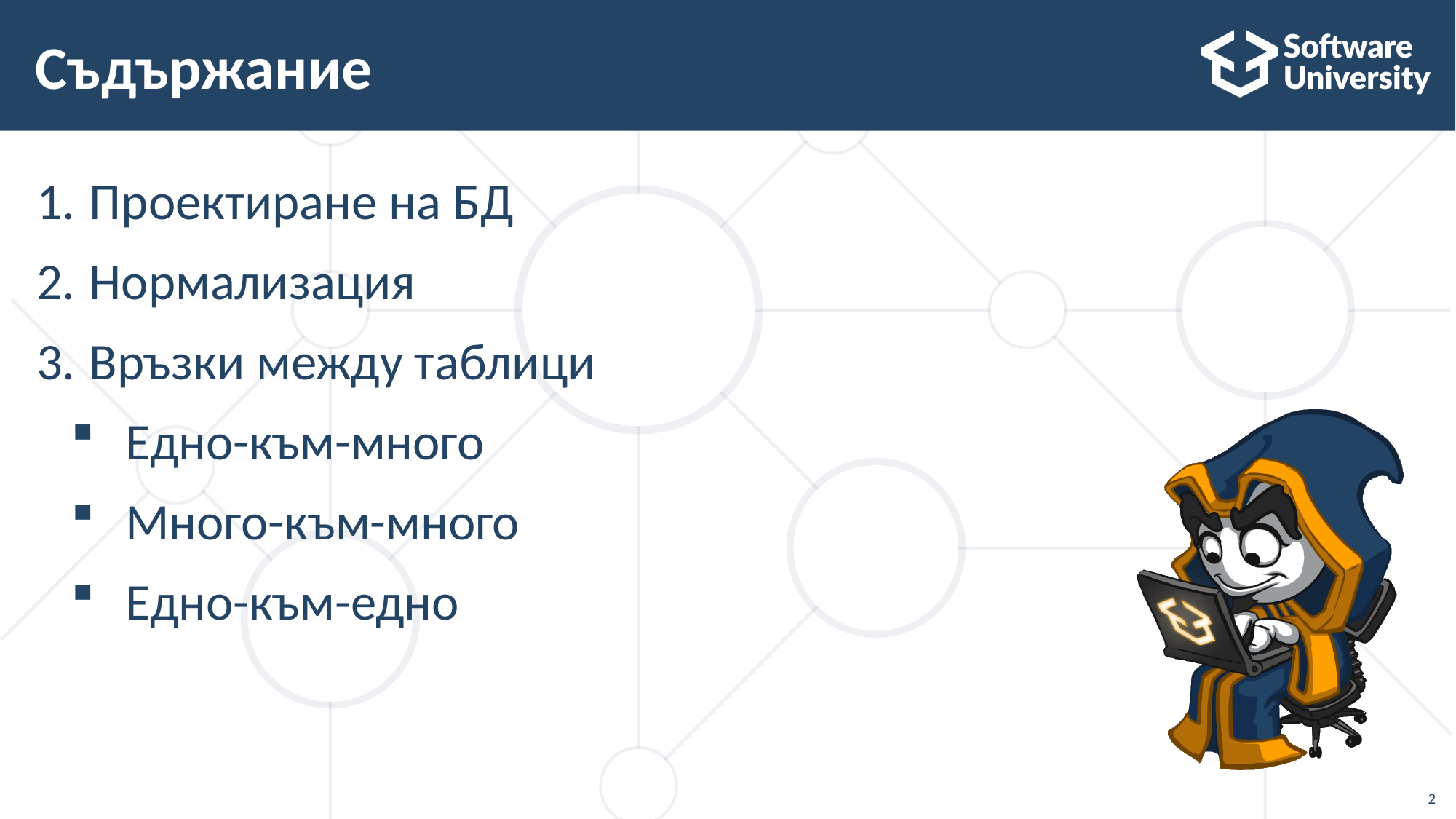

# Съдържание
Проектиране на БД
Нормализация
Връзки между таблици
Едно-към-много
Много-към-много
Едно-към-едно
2